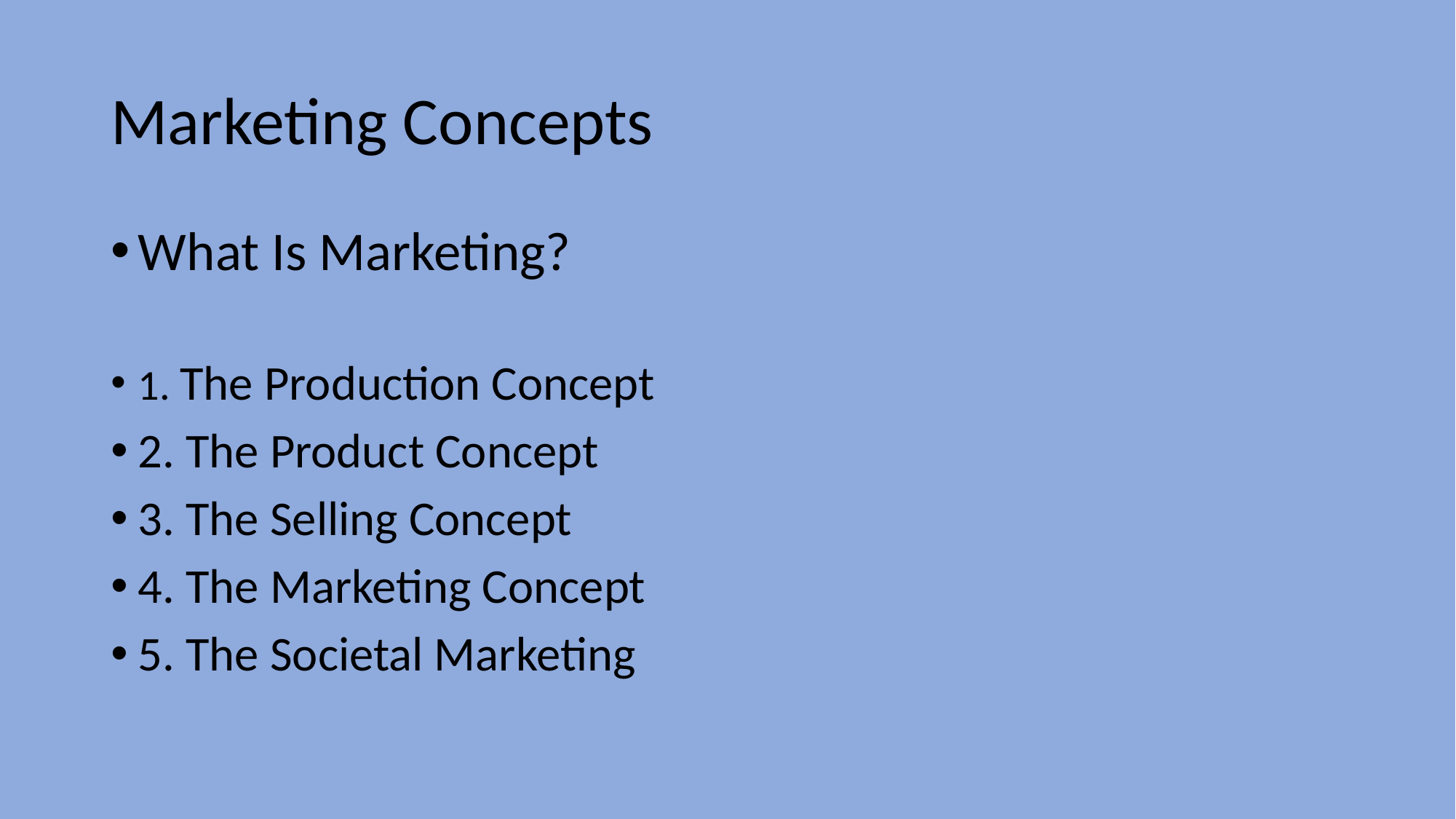

# Marketing Concepts
What Is Marketing?

1. The Production Concept
2. The Product Concept
3. The Selling Concept
4. The Marketing Concept
5. The Societal Marketing